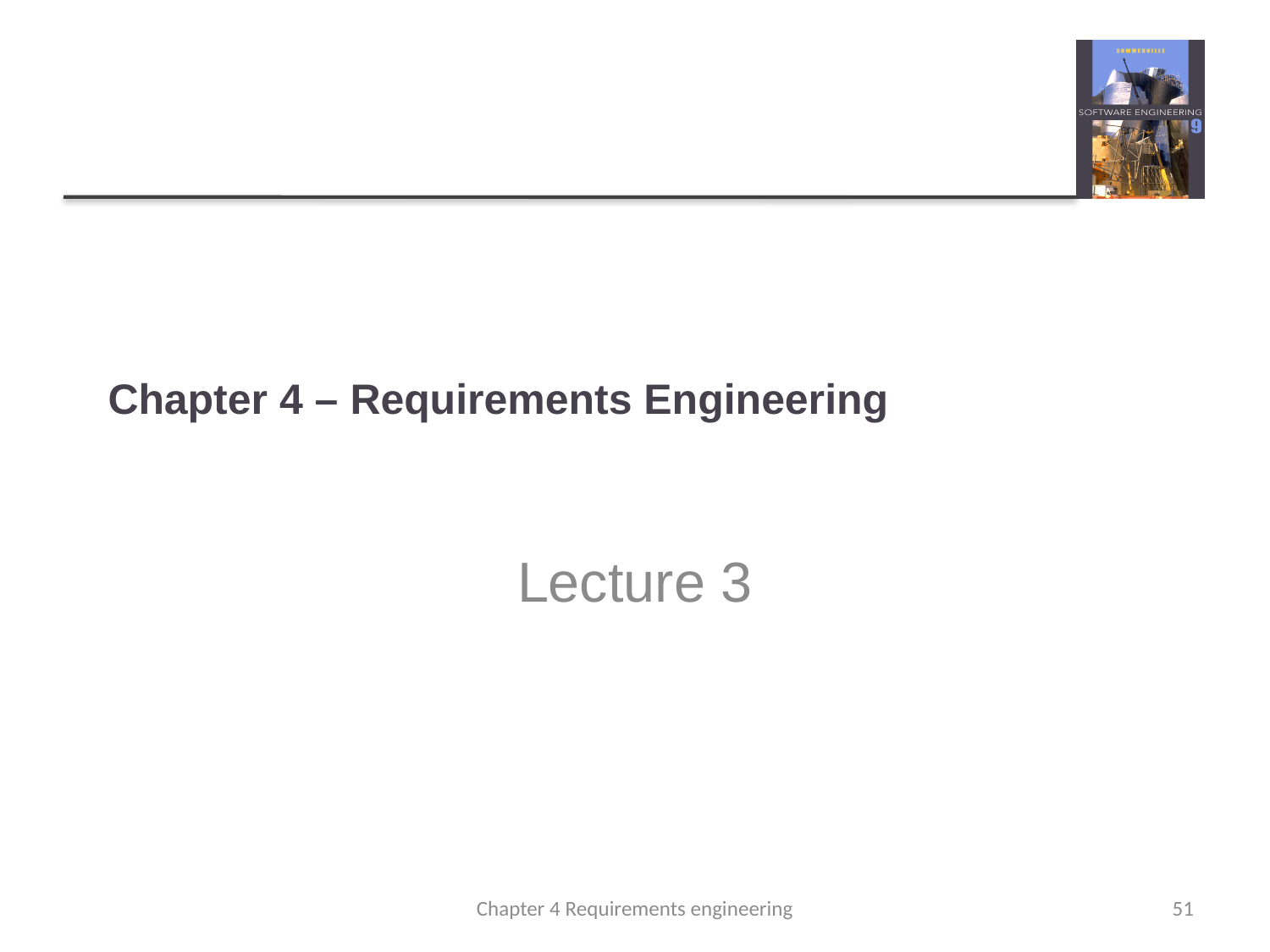

# Chapter 4 – Requirements Engineering
Lecture 3
Chapter 4 Requirements engineering
51